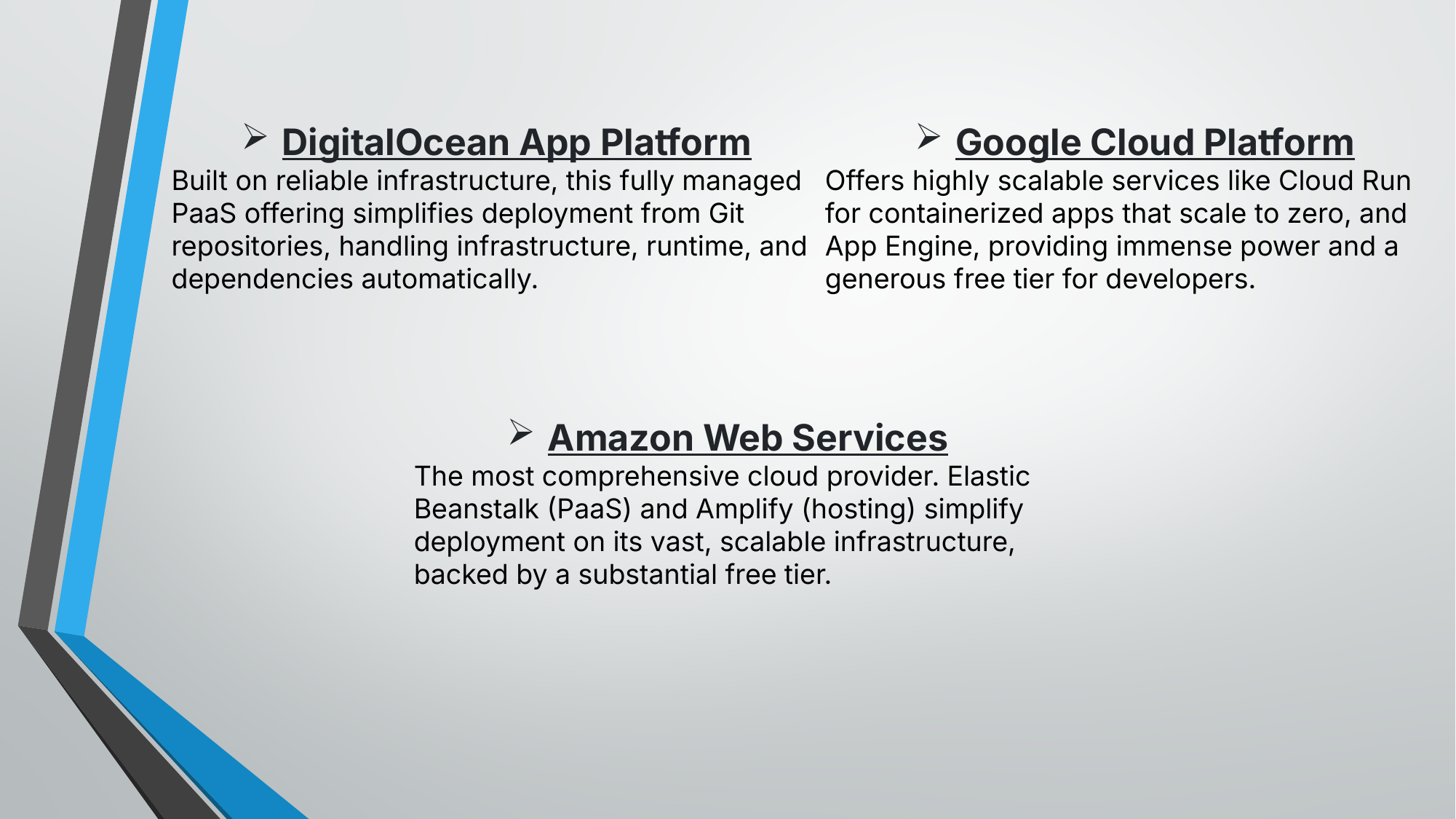

DigitalOcean App Platform
Built on reliable infrastructure, this fully managed PaaS offering simplifies deployment from Git repositories, handling infrastructure, runtime, and dependencies automatically.
Google Cloud Platform
Offers highly scalable services like Cloud Run for containerized apps that scale to zero, and App Engine, providing immense power and a generous free tier for developers.
Amazon Web Services
The most comprehensive cloud provider. Elastic Beanstalk (PaaS) and Amplify (hosting) simplify deployment on its vast, scalable infrastructure, backed by a substantial free tier.